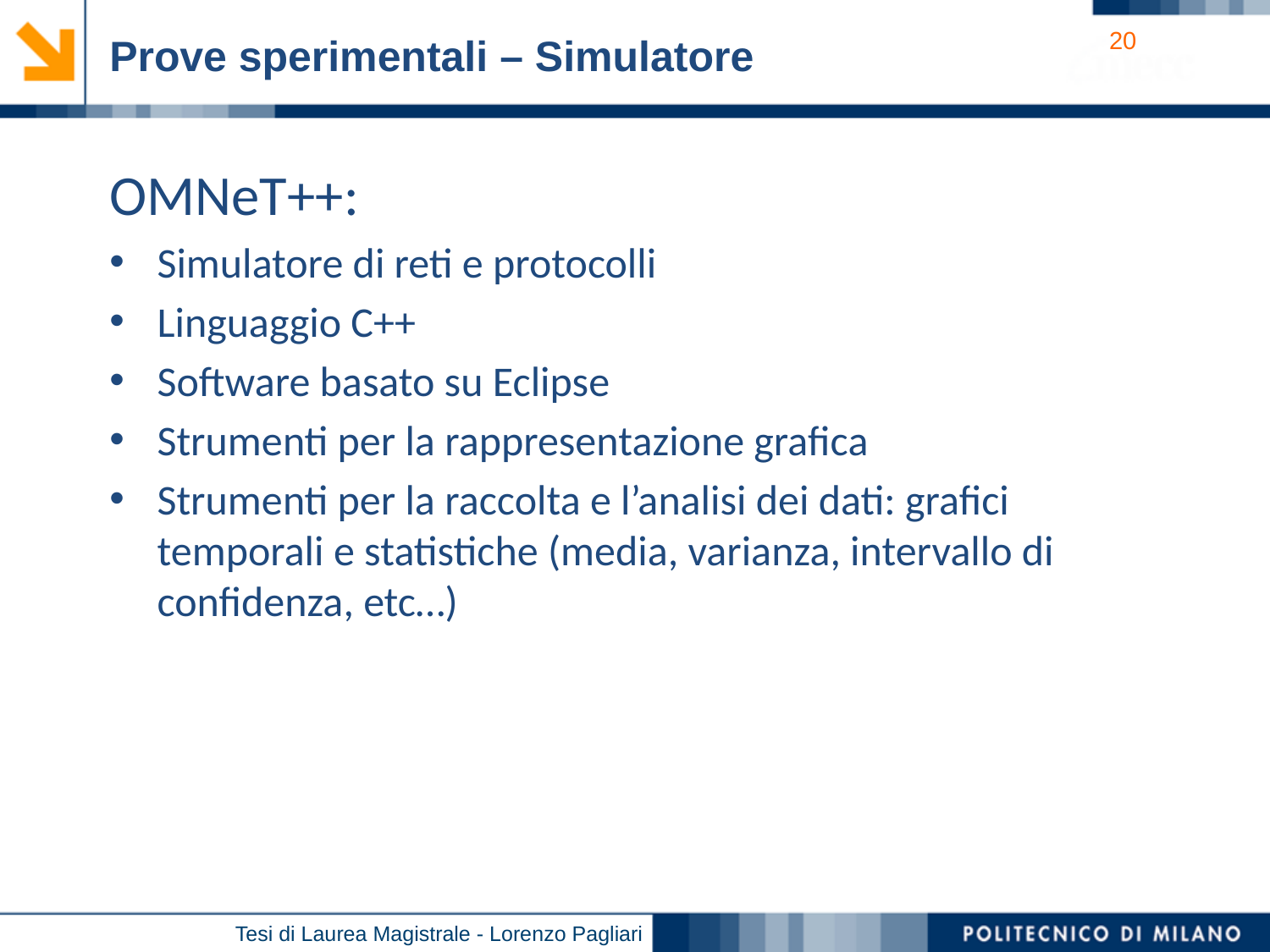

Prove sperimentali – Simulatore
OMNeT++:
Simulatore di reti e protocolli
Linguaggio C++
Software basato su Eclipse
Strumenti per la rappresentazione grafica
Strumenti per la raccolta e l’analisi dei dati: grafici temporali e statistiche (media, varianza, intervallo di confidenza, etc…)